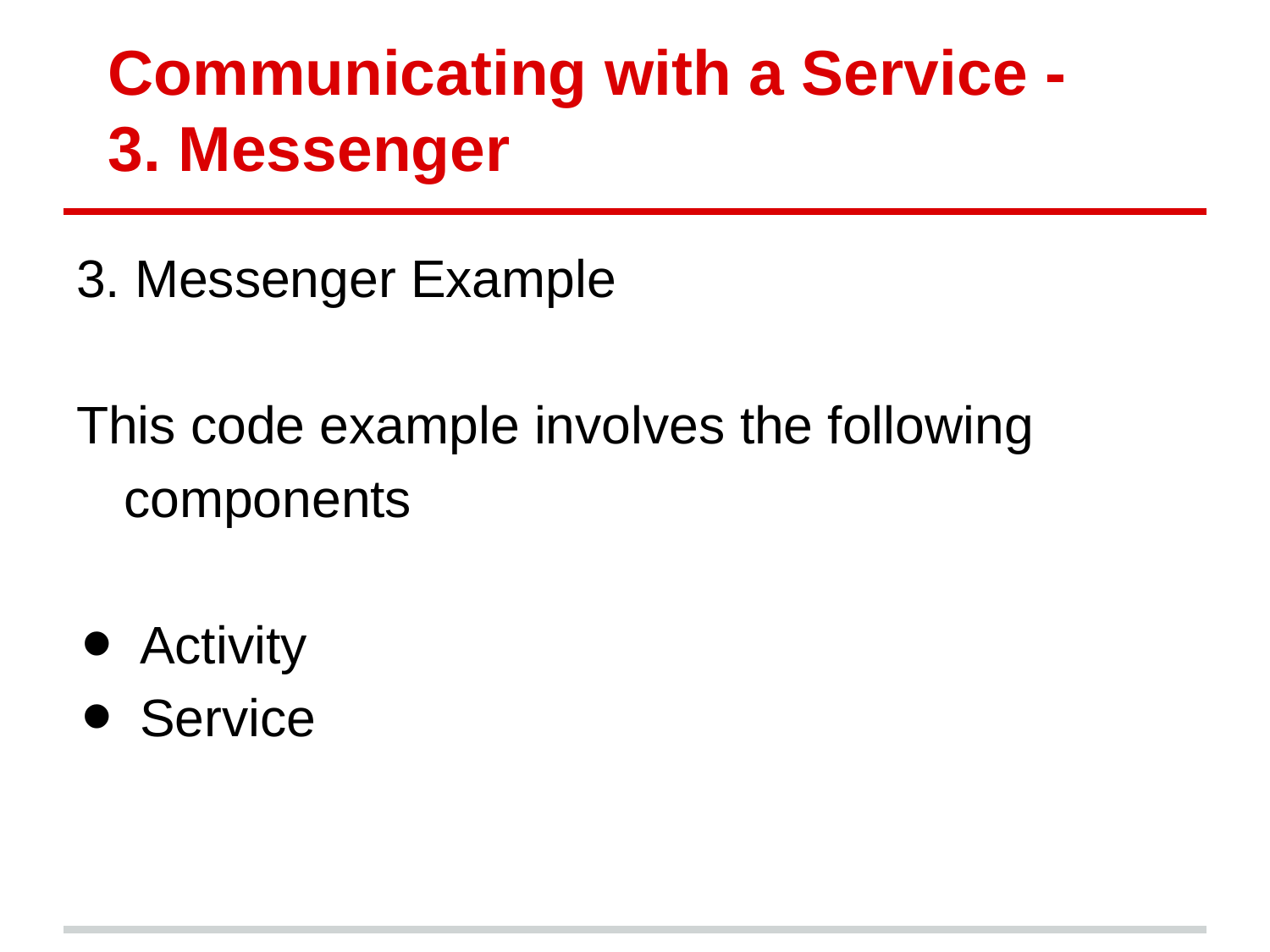

# Communicating with a Service -
3. Messenger
3. Messenger Example

This code example involves the following components

Activity
Service